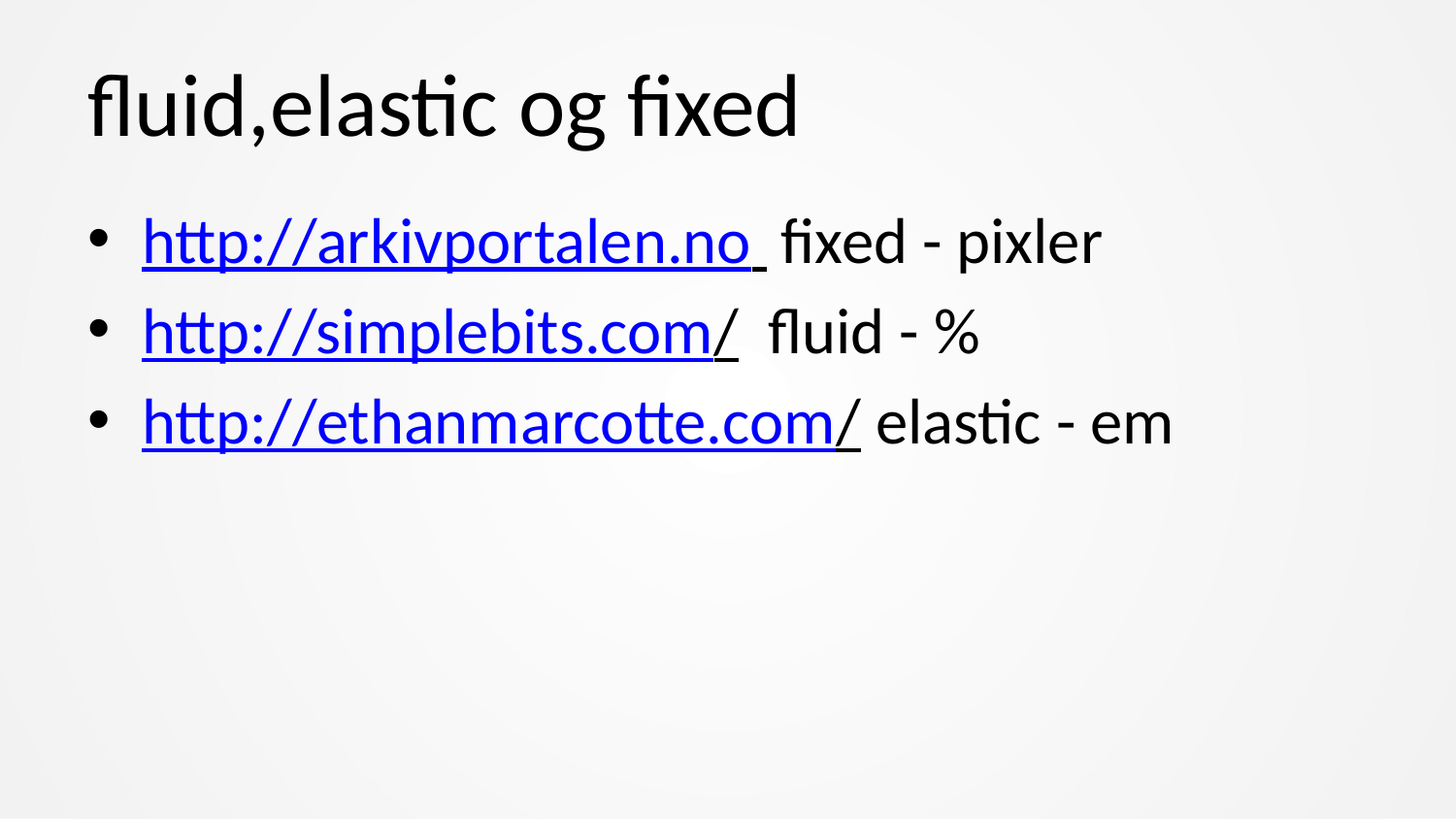

# fluid,elastic og fixed
http://arkivportalen.no  fixed - pixler
http://simplebits.com/  fluid - %
http://ethanmarcotte.com/ elastic - em